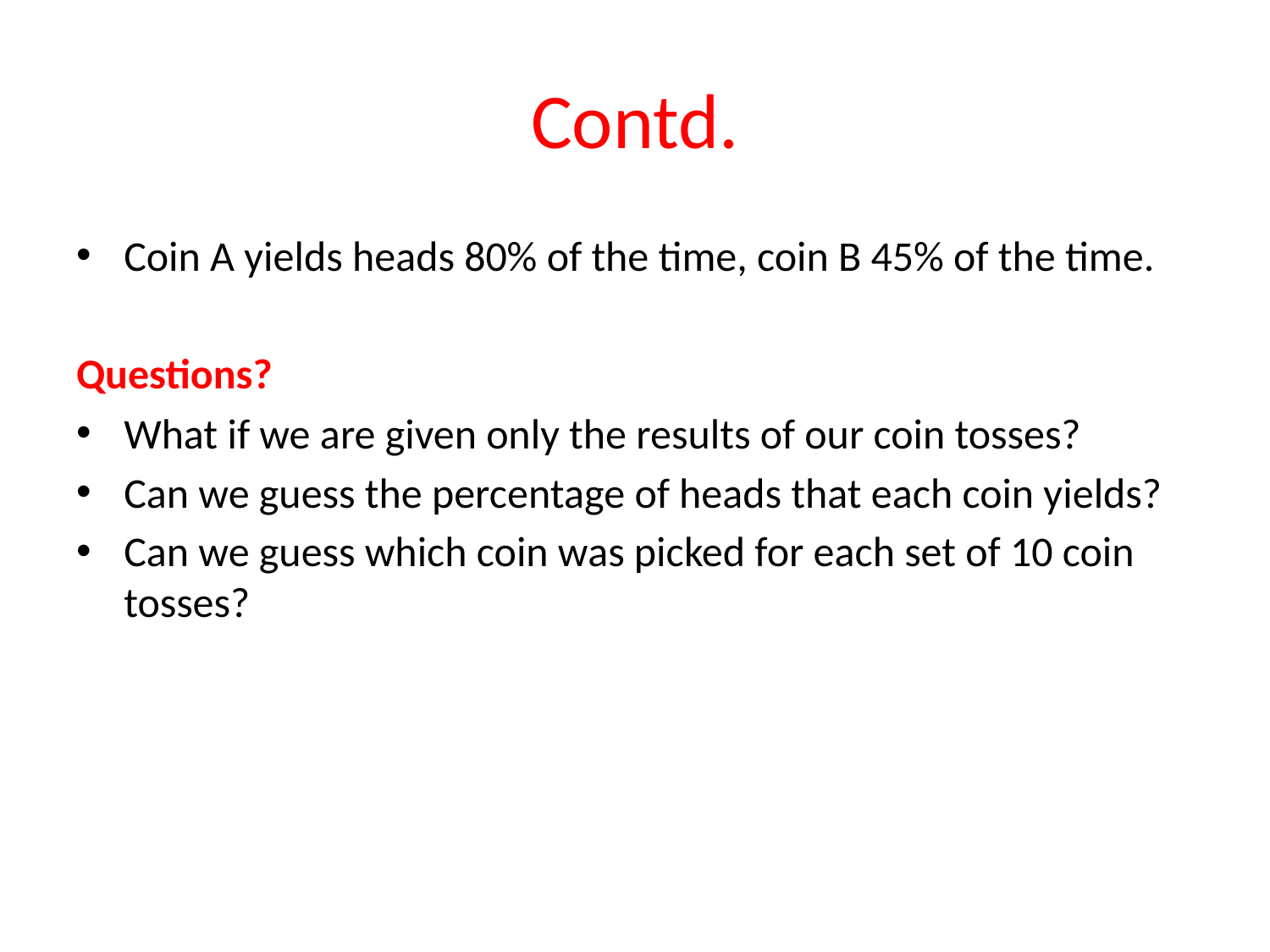

# Contd.
Coin A yields heads 80% of the time, coin B 45% of the time.

Questions?
What if we are given only the results of our coin tosses?
Can we guess the percentage of heads that each coin yields?
Can we guess which coin was picked for each set of 10 coin tosses?